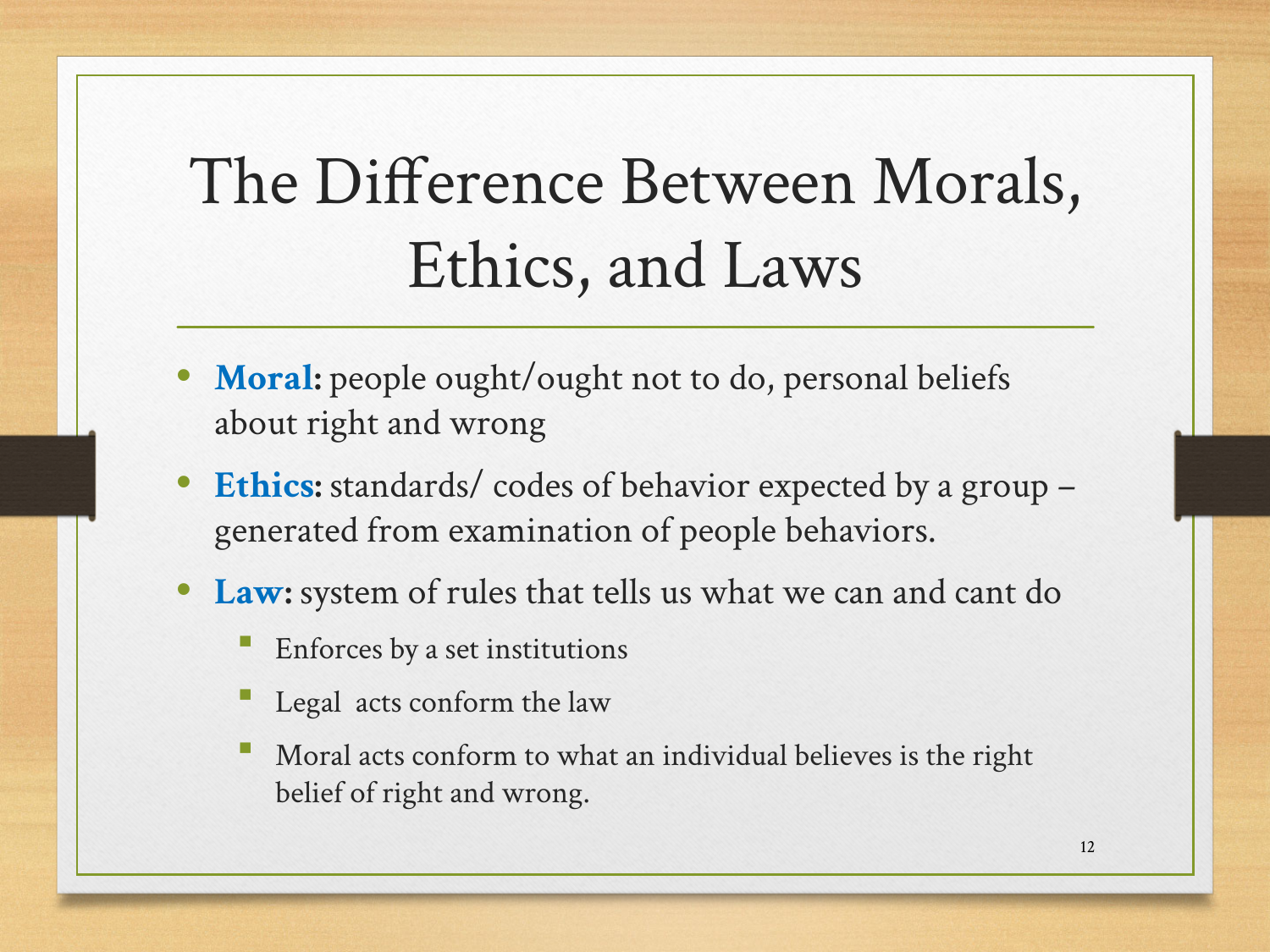

# The Difference Between Morals, Ethics, and Laws
Moral: people ought/ought not to do, personal beliefs about right and wrong
Ethics: standards/ codes of behavior expected by a group – generated from examination of people behaviors.
Law: system of rules that tells us what we can and cant do
Enforces by a set institutions
Legal  acts conform the law
Moral acts conform to what an individual believes is the right belief of right and wrong.
12